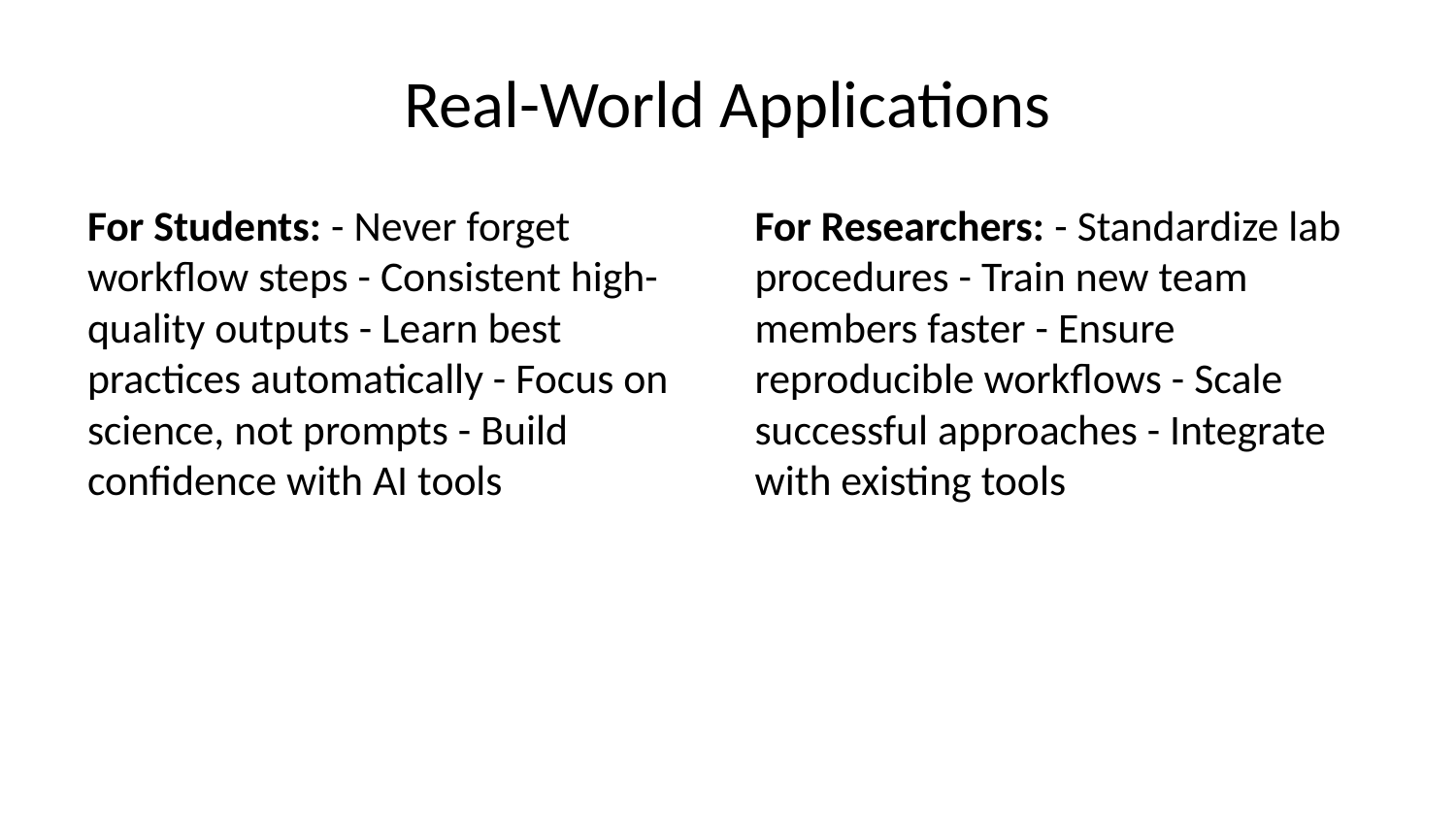

# Real-World Applications
For Students: - Never forget workflow steps - Consistent high-quality outputs - Learn best practices automatically - Focus on science, not prompts - Build confidence with AI tools
For Researchers: - Standardize lab procedures - Train new team members faster - Ensure reproducible workflows - Scale successful approaches - Integrate with existing tools